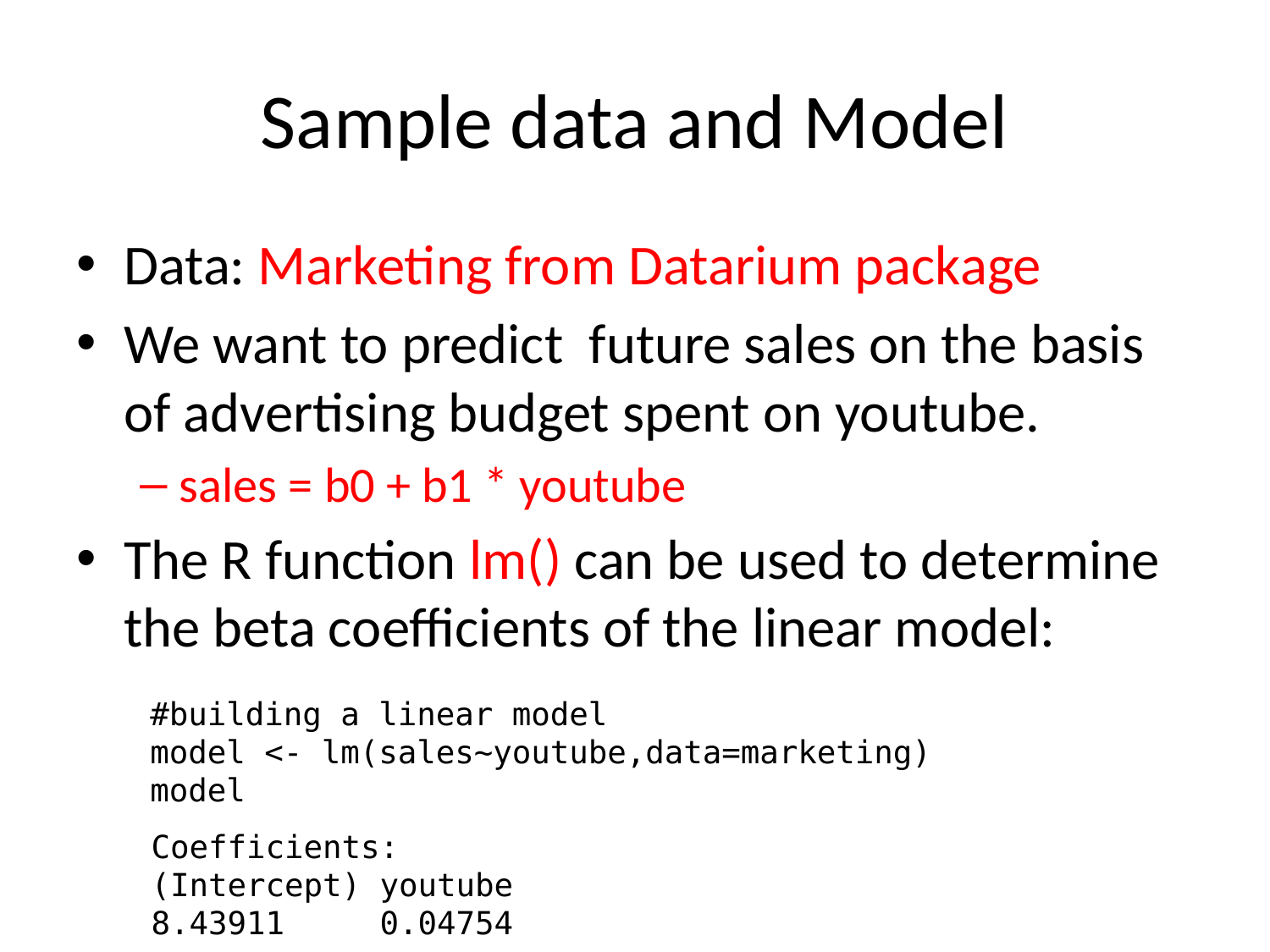

# Sample data and Model
Data: Marketing from Datarium package
We want to predict  future sales on the basis of advertising budget spent on youtube.
sales = b0 + b1 * youtube
The R function lm() can be used to determine the beta coefficients of the linear model:

#building a linear model
model <- lm(sales~youtube,data=marketing)
model
Coefficients:
(Intercept) youtube
8.43911     0.04754